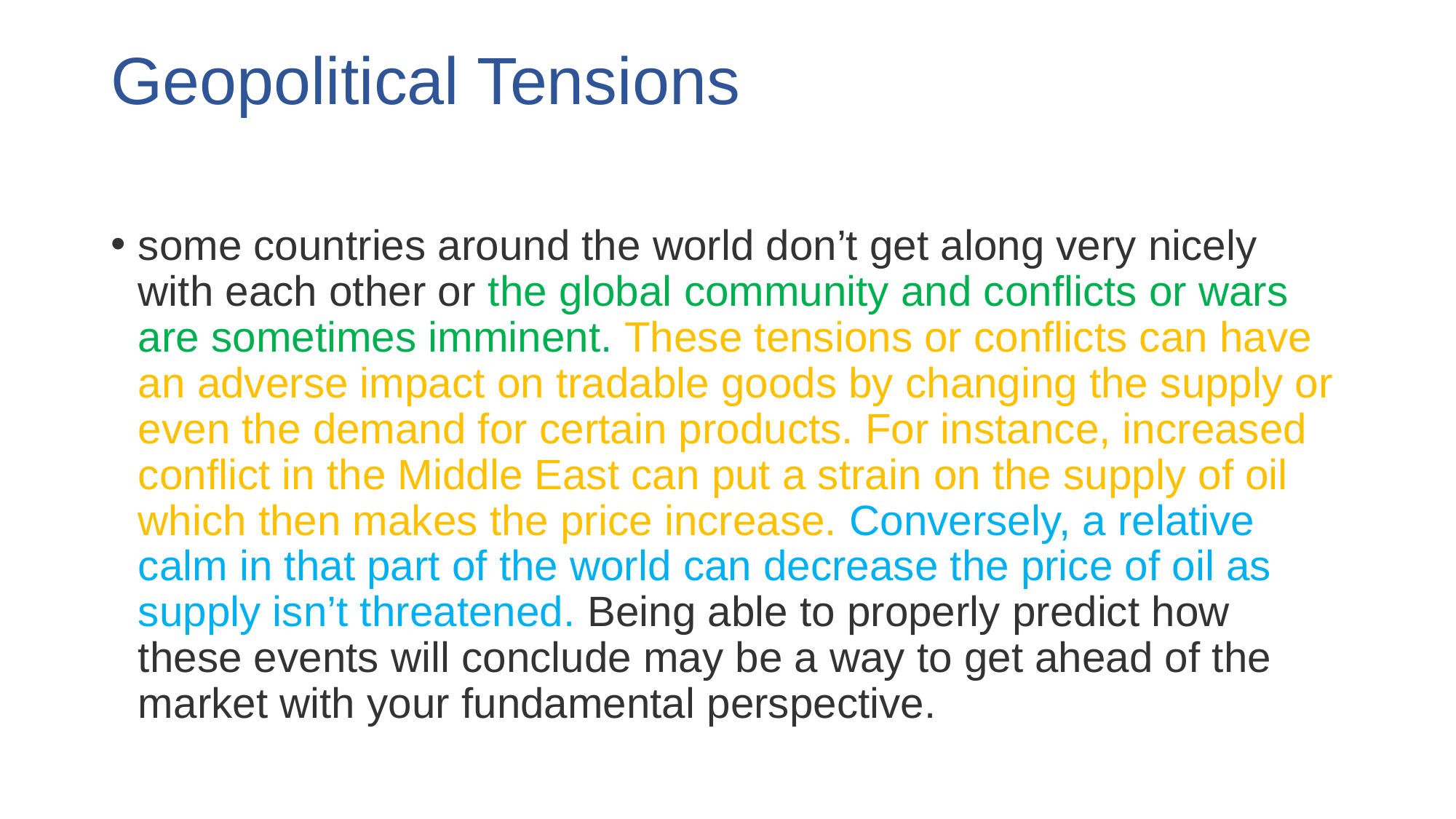

# Geopolitical Tensions
some countries around the world don’t get along very nicely with each other or the global community and conflicts or wars are sometimes imminent. These tensions or conflicts can have an adverse impact on tradable goods by changing the supply or even the demand for certain products. For instance, increased conflict in the Middle East can put a strain on the supply of oil which then makes the price increase. Conversely, a relative calm in that part of the world can decrease the price of oil as supply isn’t threatened. Being able to properly predict how these events will conclude may be a way to get ahead of the market with your fundamental perspective.